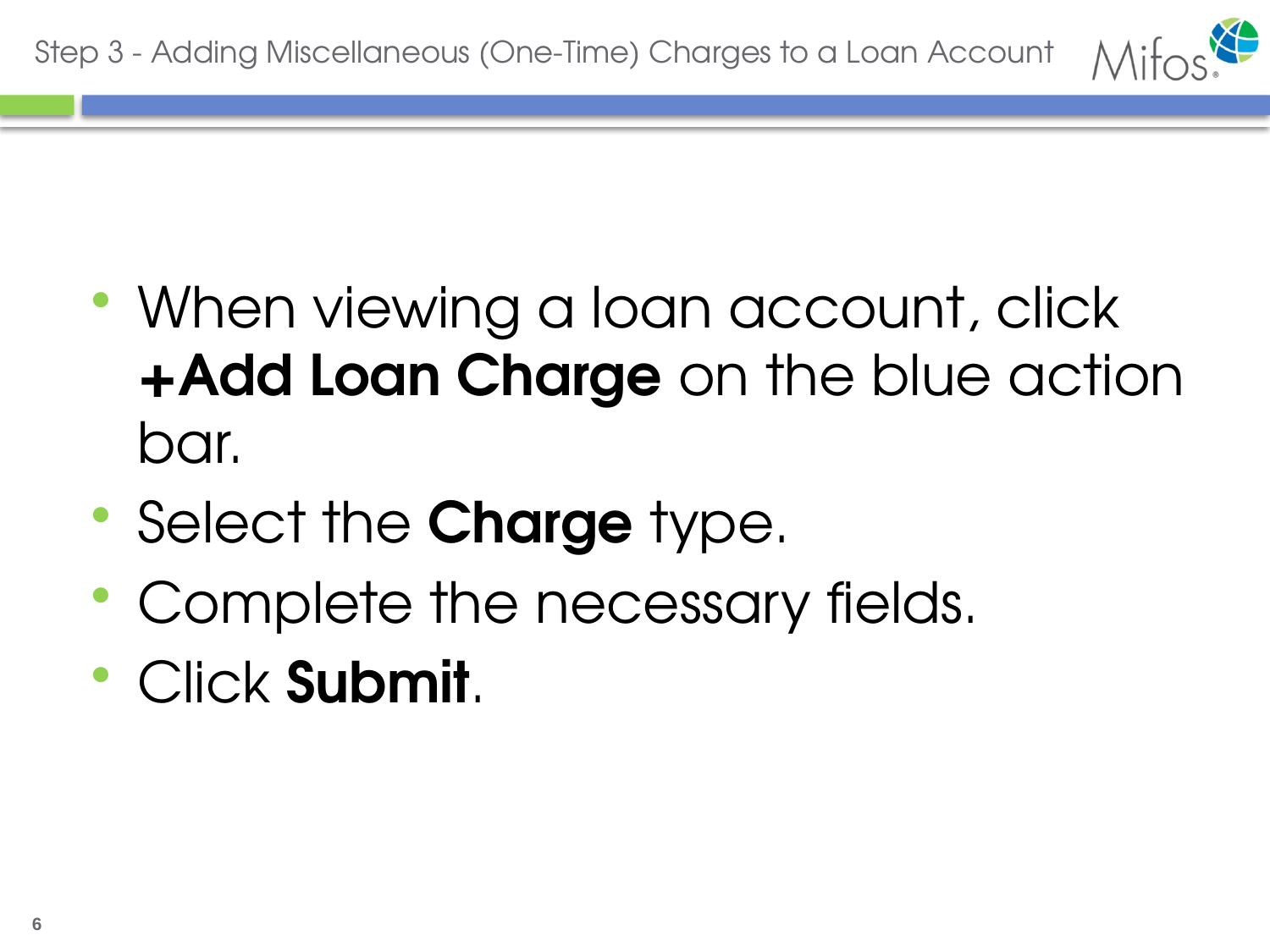

# Step 3 - Adding Miscellaneous (One-Time) Charges to a Loan Account
When viewing a loan account, click +Add Loan Charge on the blue action bar.
Select the Charge type.
Complete the necessary fields.
Click Submit.